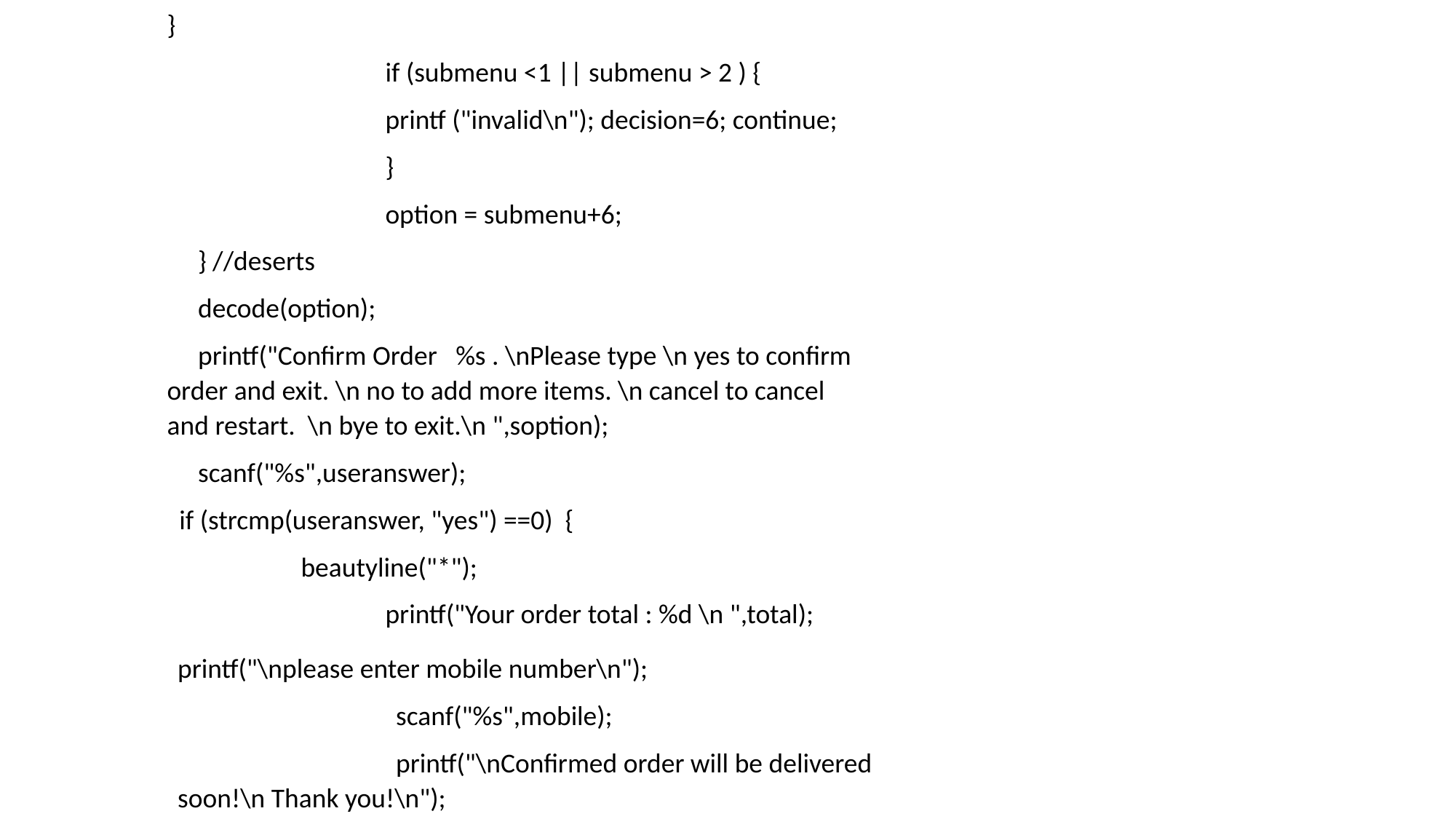

}
       		if (submenu <1 || submenu > 2 ) {
      		printf ("invalid\n"); decision=6; continue;
       		}
       		option = submenu+6;
     } //deserts
     decode(option);
     printf("Confirm Order   %s . \nPlease type \n yes to confirm order and exit. \n no to add more items. \n cancel to cancel and restart.  \n bye to exit.\n ",soption);
     scanf("%s",useranswer);
  if (strcmp(useranswer, "yes") ==0)  {
  	    beautyline("*");
   		printf("Your order total : %d \n ",total);
printf("\nplease enter mobile number\n");
   		scanf("%s",mobile);
   		printf("\nConfirmed order will be delivered soon!\n Thank you!\n");